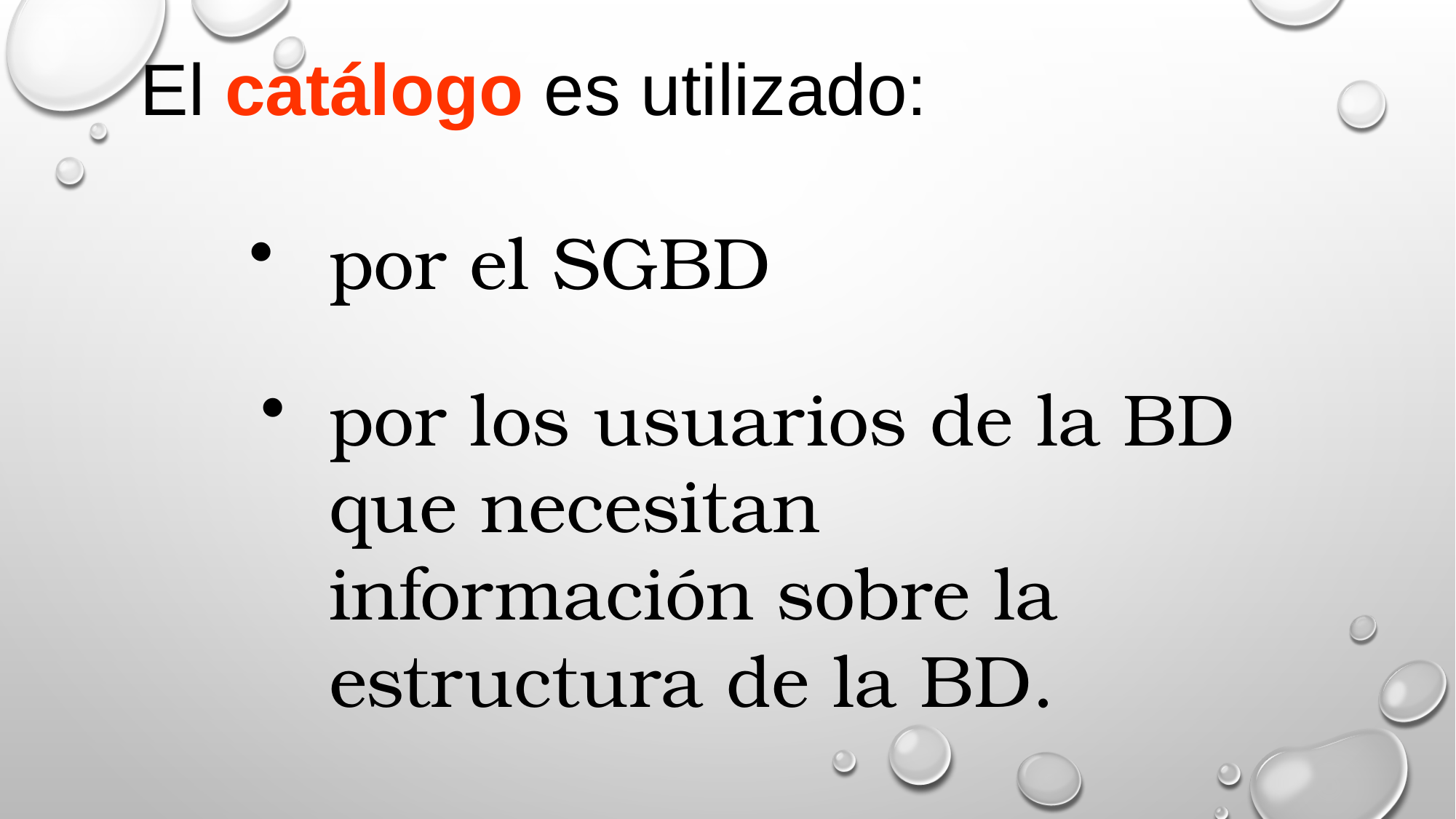

El catálogo es utilizado:
por el SGBD
por los usuarios de la BD que necesitan información sobre la estructura de la BD.